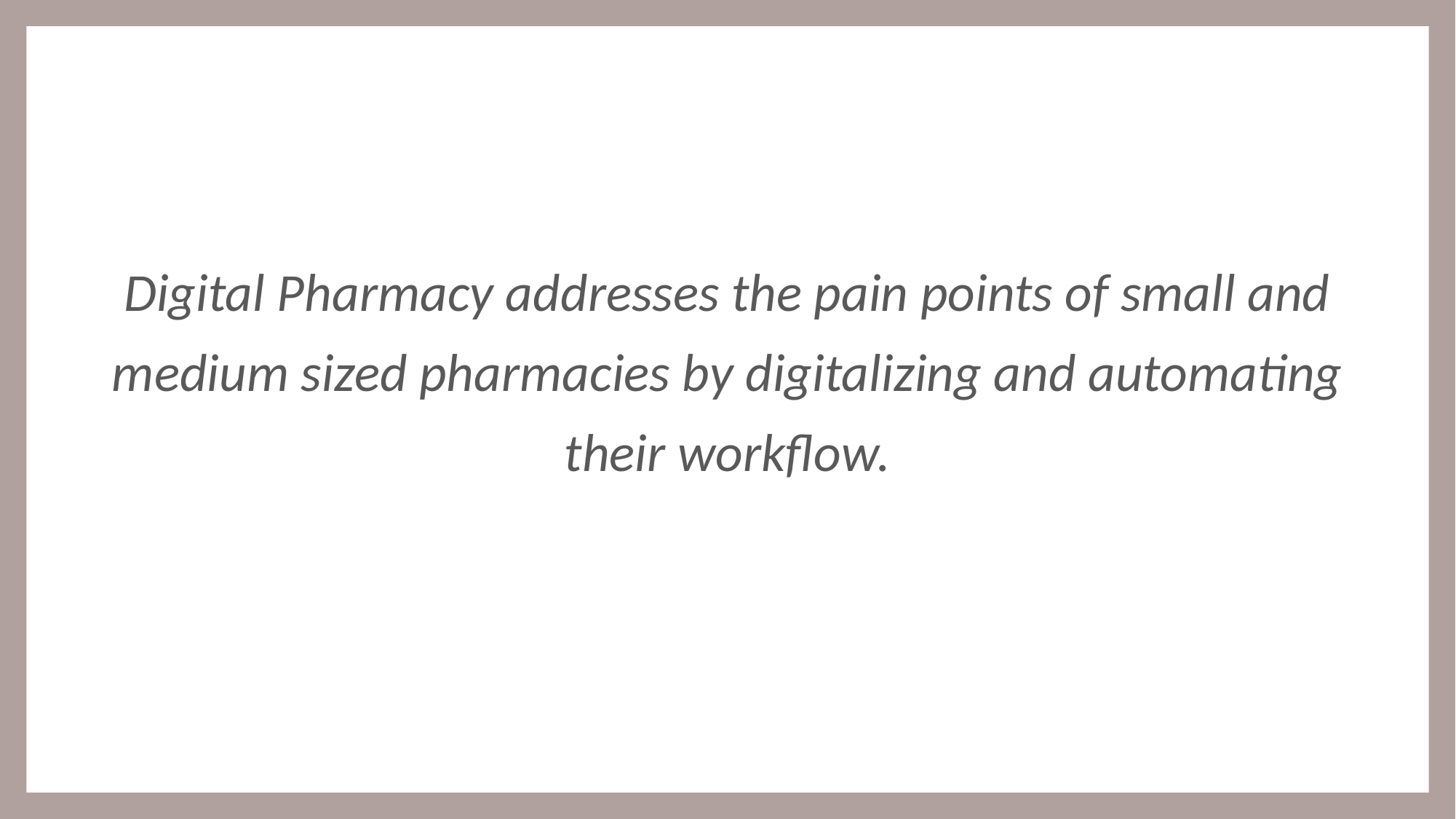

# Digital Pharmacy addresses the pain points of small and medium sized pharmacies by digitalizing and automating their workflow.